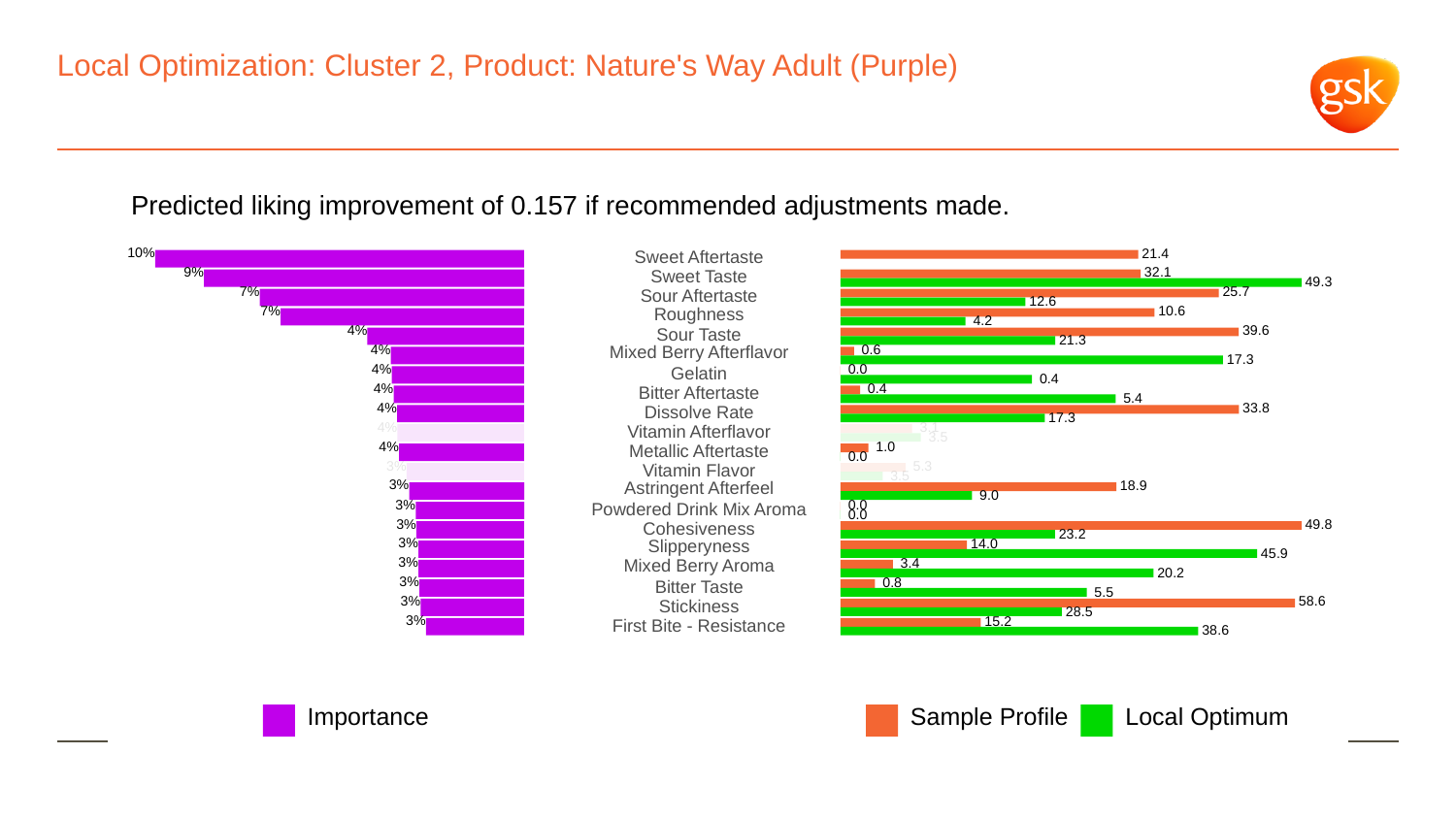

# Local Optimization: Cluster 2, Product: Nature's Way Adult (Purple)

Predicted liking improvement of 0.157 if recommended adjustments made.

10%
 21.4

Sweet Aftertaste
9%
 32.1

Sweet Taste
 49.3

7%
 25.7

Sour Aftertaste
 12.6

7%
Roughness
 10.6

  4.2

4%
 39.6

Sour Taste
 21.3

4%
Mixed Berry Afterflavor
  0.6

 17.3

4%
  0.0

Gelatin
  0.4

4%
  0.4

Bitter Aftertaste
  5.4

4%
 33.8

Dissolve Rate
 17.3

4%
  3.1

Vitamin Afterflavor
  3.5

4%
  1.0

Metallic Aftertaste
  0.0

3%
  5.3

Vitamin Flavor
  3.5

3%
Astringent Afterfeel
 18.9

  9.0

3%
  0.0

Powdered Drink Mix Aroma
  0.0

3%
 49.8

Cohesiveness
 23.2

3%
Slipperyness
 14.0

 45.9

3%
Mixed Berry Aroma
  3.4

 20.2

3%
  0.8

Bitter Taste
  5.5

3%
 58.6

Stickiness
 28.5

3%
 15.2

First Bite - Resistance
 38.6

Local Optimum
Sample Profile
Importance